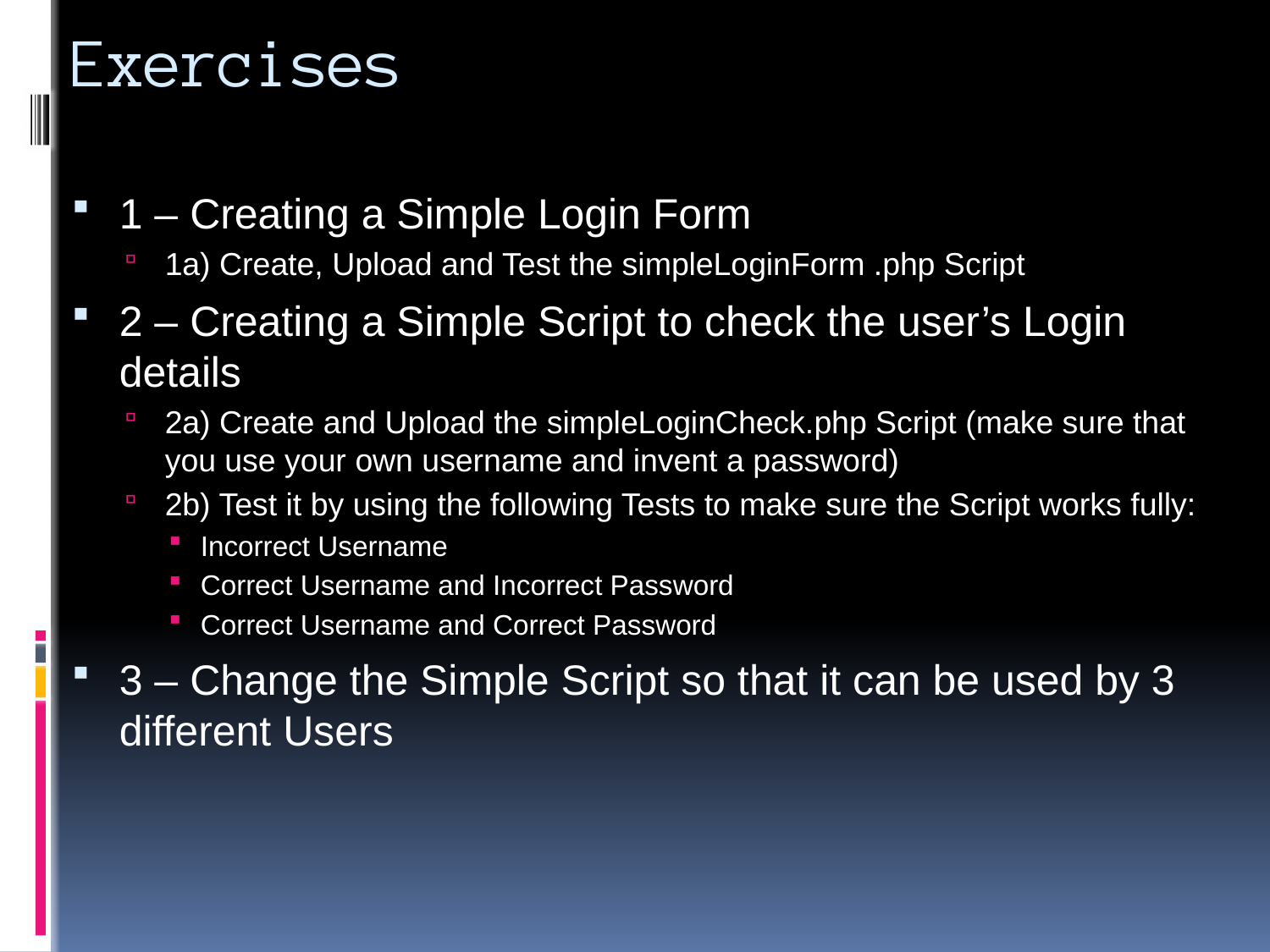

# Exercises
1 – Creating a Simple Login Form
1a) Create, Upload and Test the simpleLoginForm .php Script
2 – Creating a Simple Script to check the user’s Login details
2a) Create and Upload the simpleLoginCheck.php Script (make sure that you use your own username and invent a password)
2b) Test it by using the following Tests to make sure the Script works fully:
Incorrect Username
Correct Username and Incorrect Password
Correct Username and Correct Password
3 – Change the Simple Script so that it can be used by 3 different Users